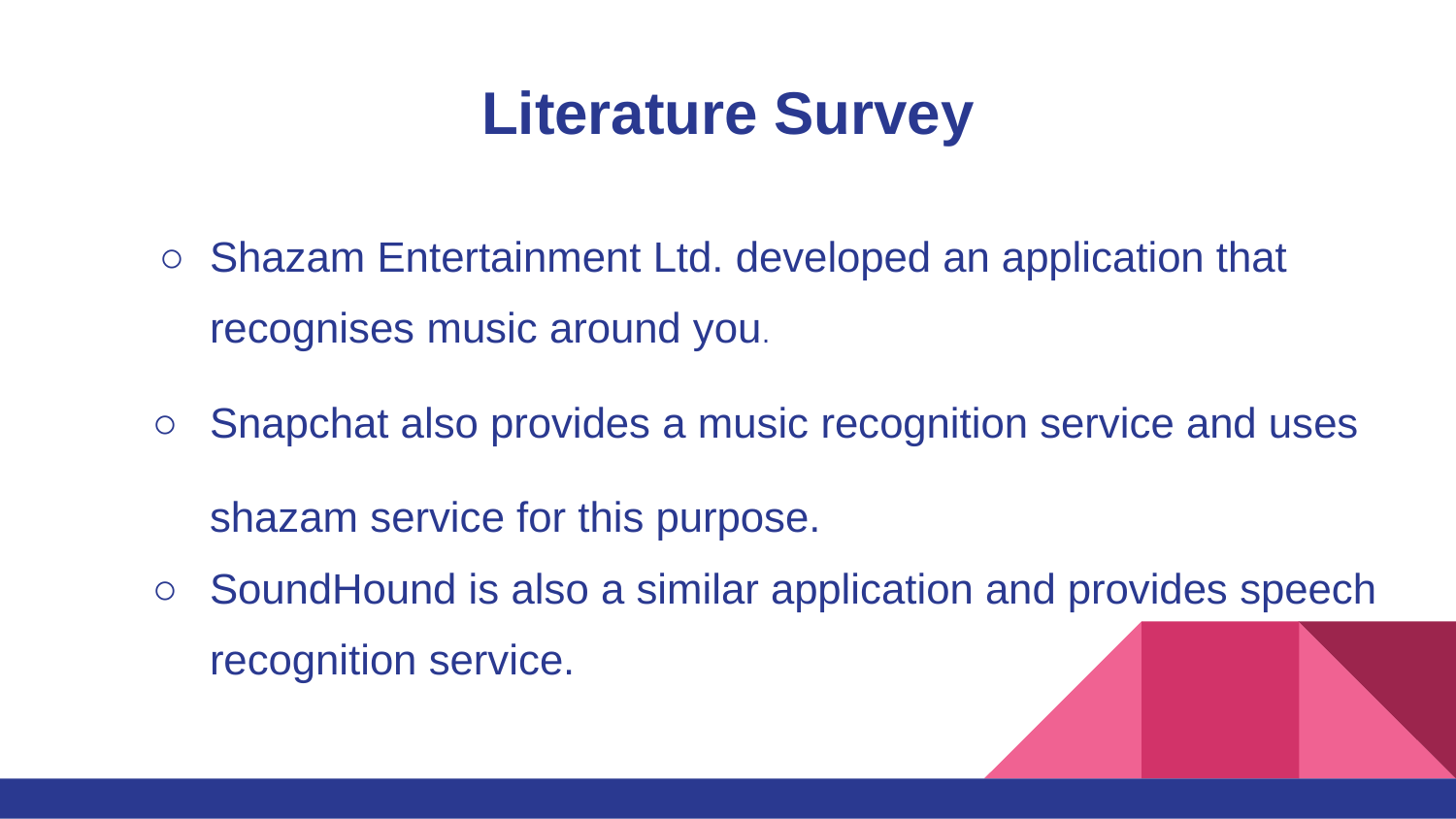

# Literature Survey
Shazam Entertainment Ltd. developed an application that recognises music around you.
Snapchat also provides a music recognition service and uses shazam service for this purpose.
SoundHound is also a similar application and provides speech recognition service.